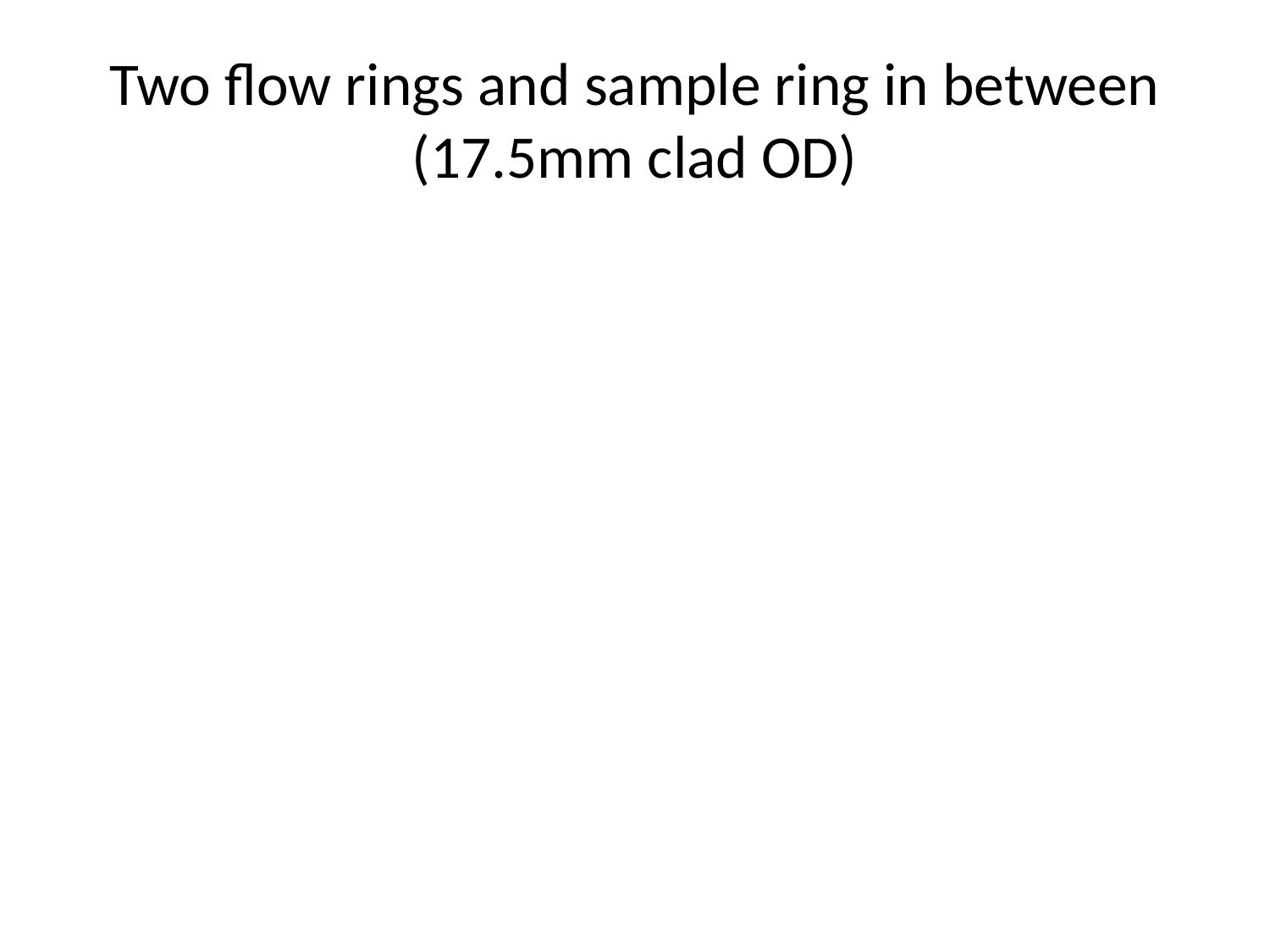

# Two flow rings and sample ring in between (17.5mm clad OD)